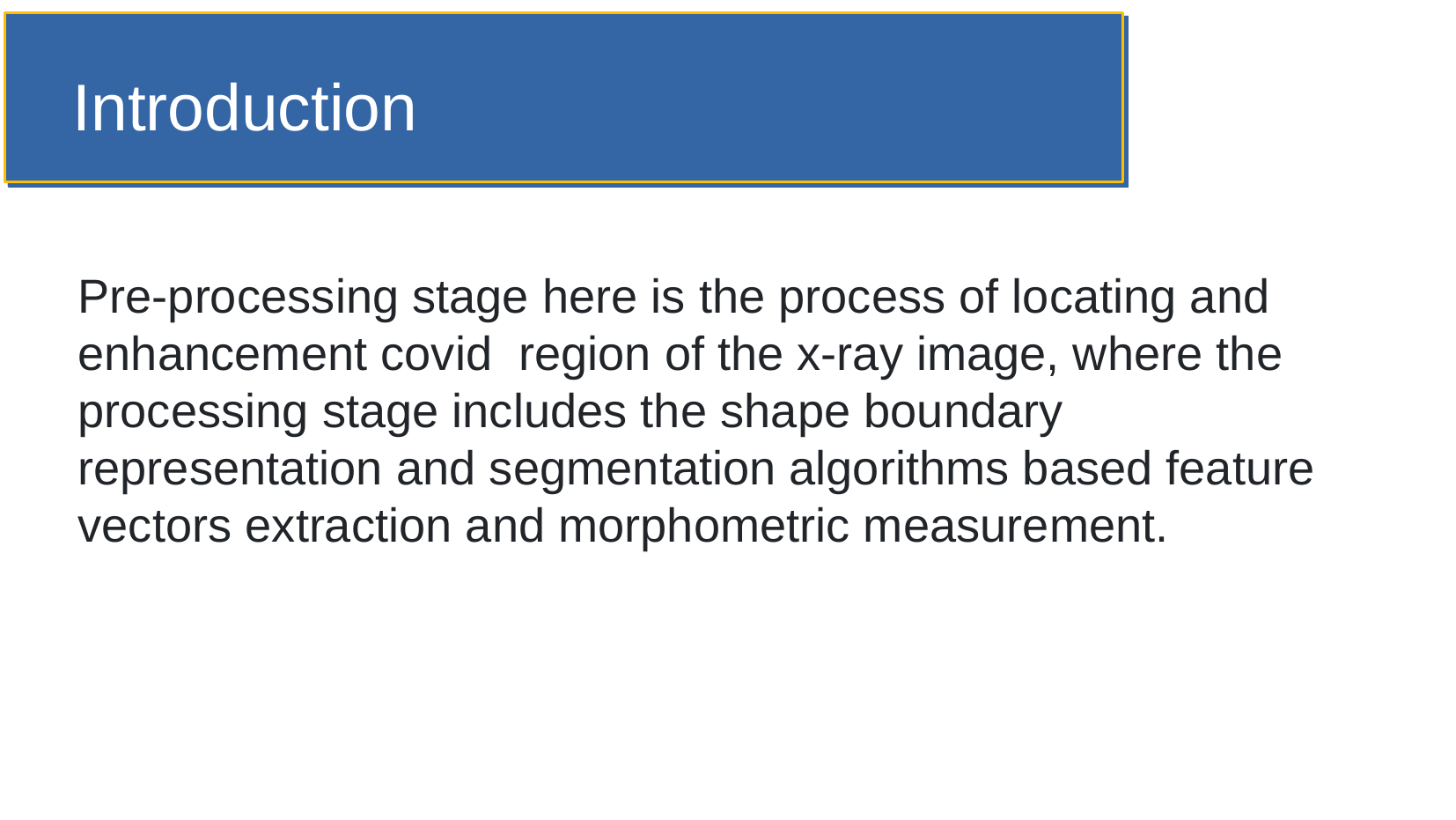

Introduction

Pre-processing stage here is the process of locating and enhancement covid  region of the x-ray image, where the processing stage includes the shape boundary representation and segmentation algorithms based feature vectors extraction and morphometric measurement.